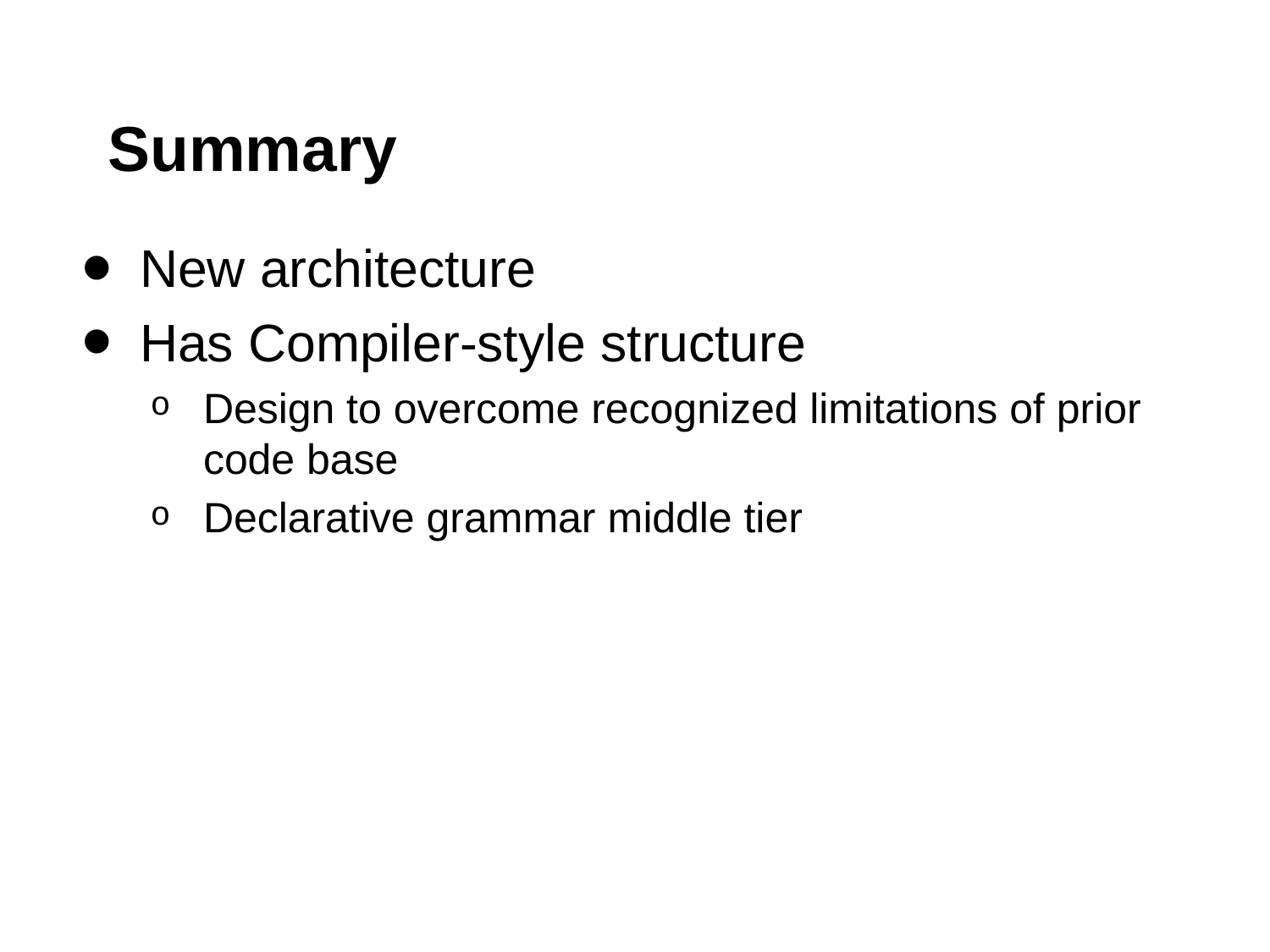

# Summary
New architecture
Has Compiler-style structure
Design to overcome recognized limitations of prior code base
Declarative grammar middle tier